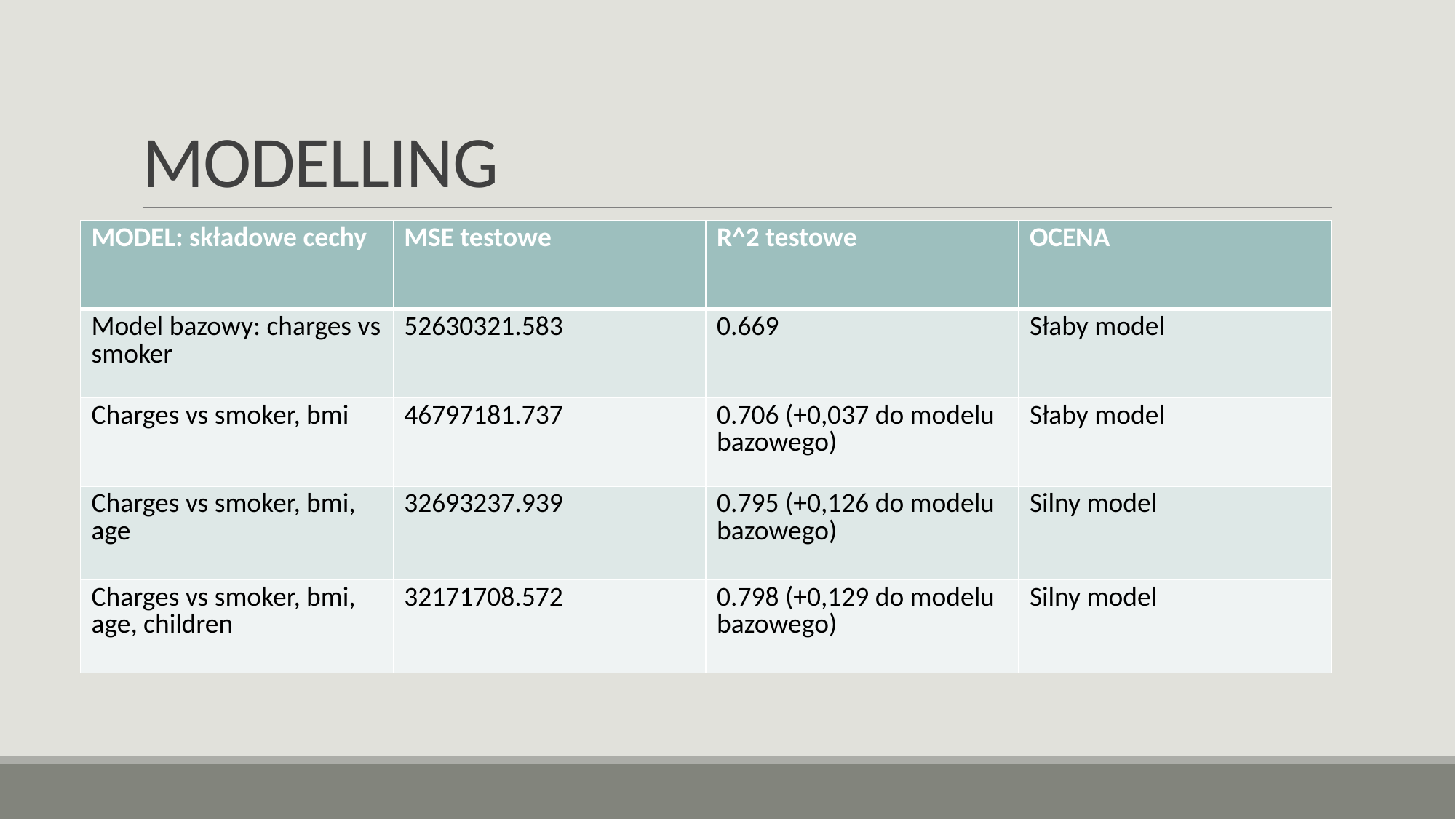

# MODELLING
| MODEL: składowe cechy | MSE testowe | R^2 testowe | OCENA |
| --- | --- | --- | --- |
| Model bazowy: charges vs smoker | 52630321.583 | 0.669 | Słaby model |
| Charges vs smoker, bmi | 46797181.737 | 0.706 (+0,037 do modelu bazowego) | Słaby model |
| Charges vs smoker, bmi, age | 32693237.939 | 0.795 (+0,126 do modelu bazowego) | Silny model |
| Charges vs smoker, bmi, age, children | 32171708.572 | 0.798 (+0,129 do modelu bazowego) | Silny model |